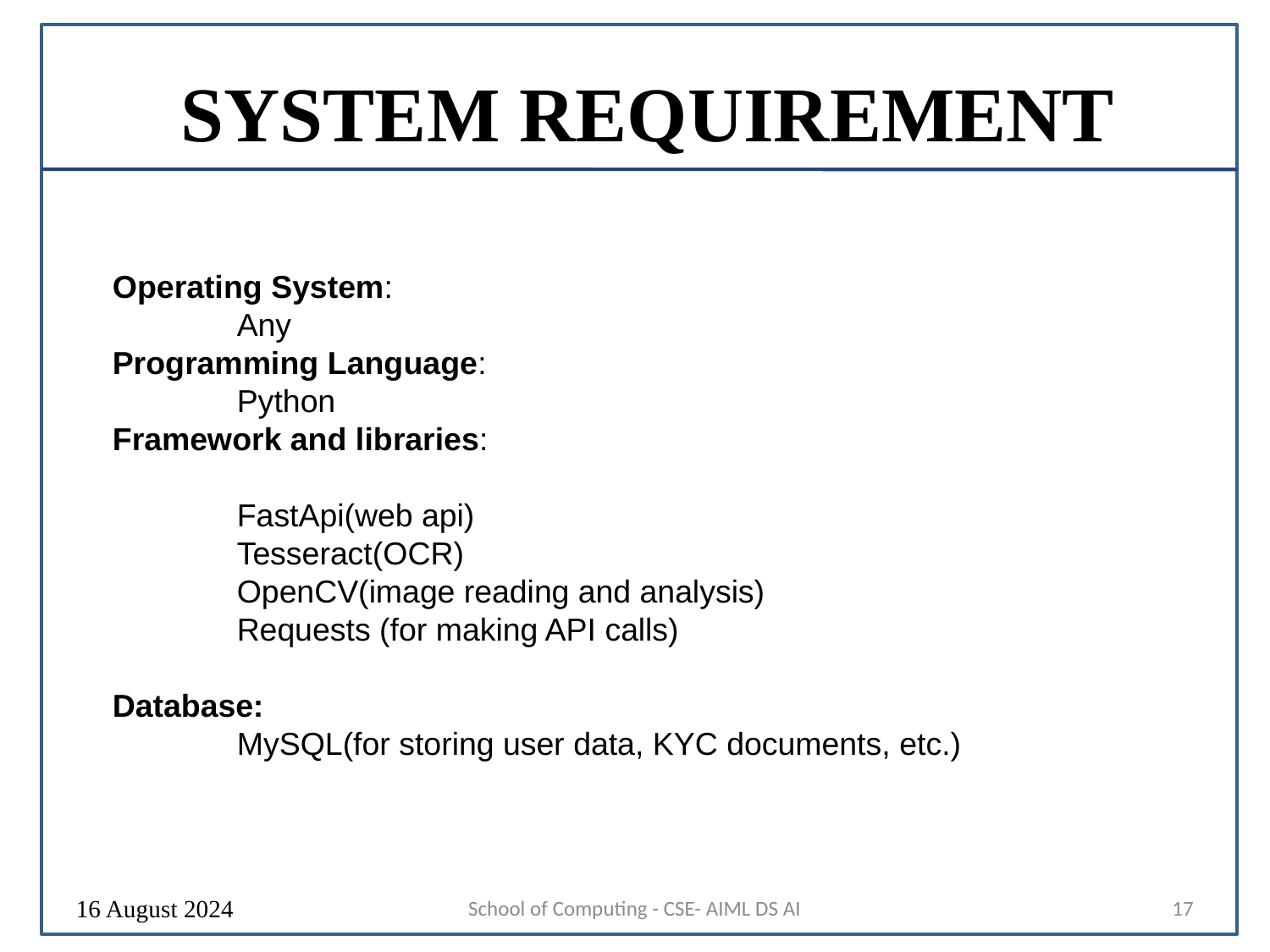

# SYSTEM REQUIREMENT
Operating System:
              Any
Programming Language:
              Python
Framework and libraries:

              FastApi(web api)
              Tesseract(OCR)
              OpenCV(image reading and analysis)
              Requests (for making API calls)

Database:
              MySQL(for storing user data, KYC documents, etc.)
16 August 2024
School of Computing - CSE- AIML DS AI
17